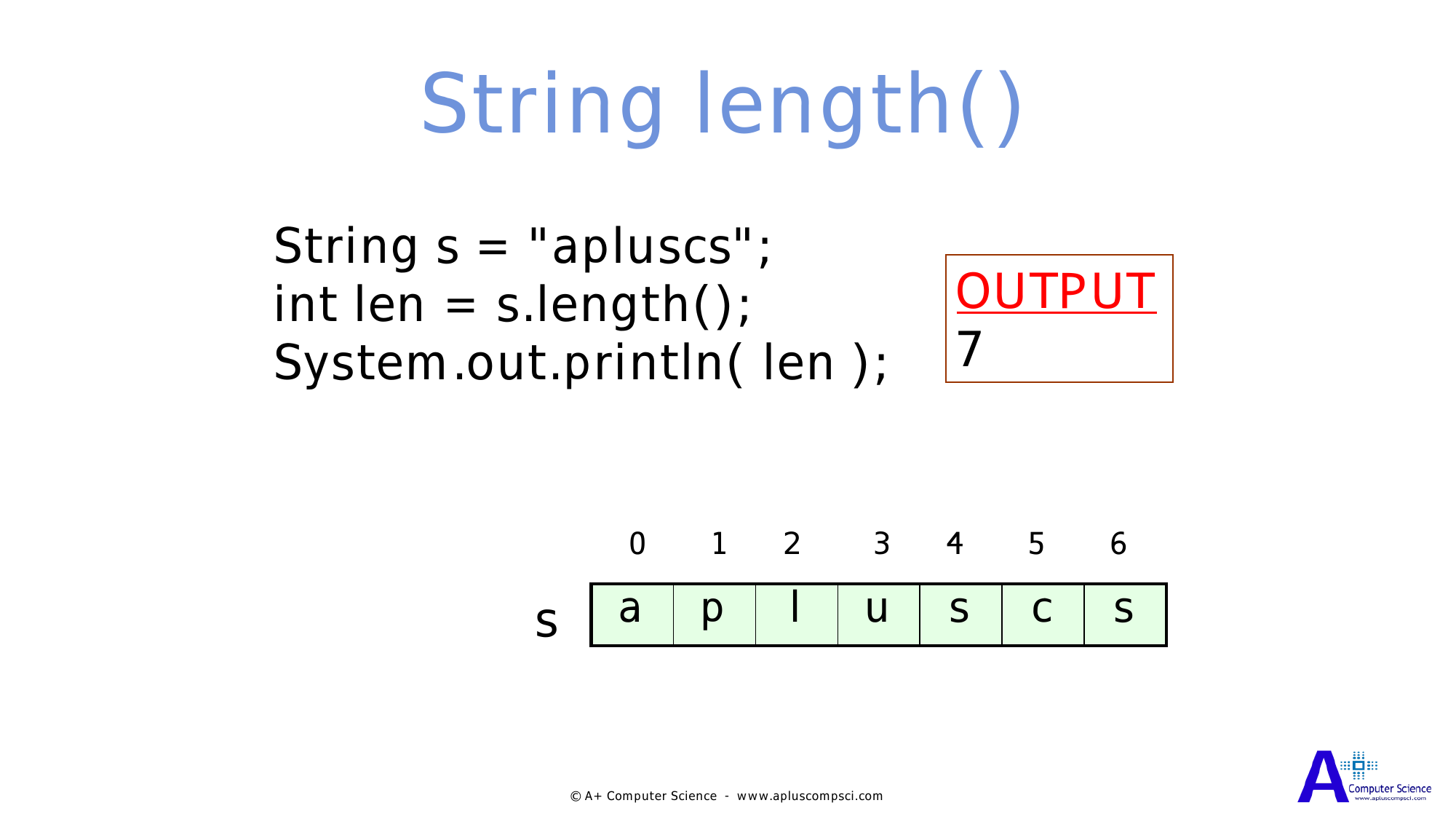

String length()
String s = "apluscs";
int len = s.length();
System.out.println( len );
OUTPUT7
 0       1      2        3      4       5	      6
  s
| a | p | l | u | s | c | s |
| --- | --- | --- | --- | --- | --- | --- |

© A+ Computer Science  -  www.apluscompsci.com